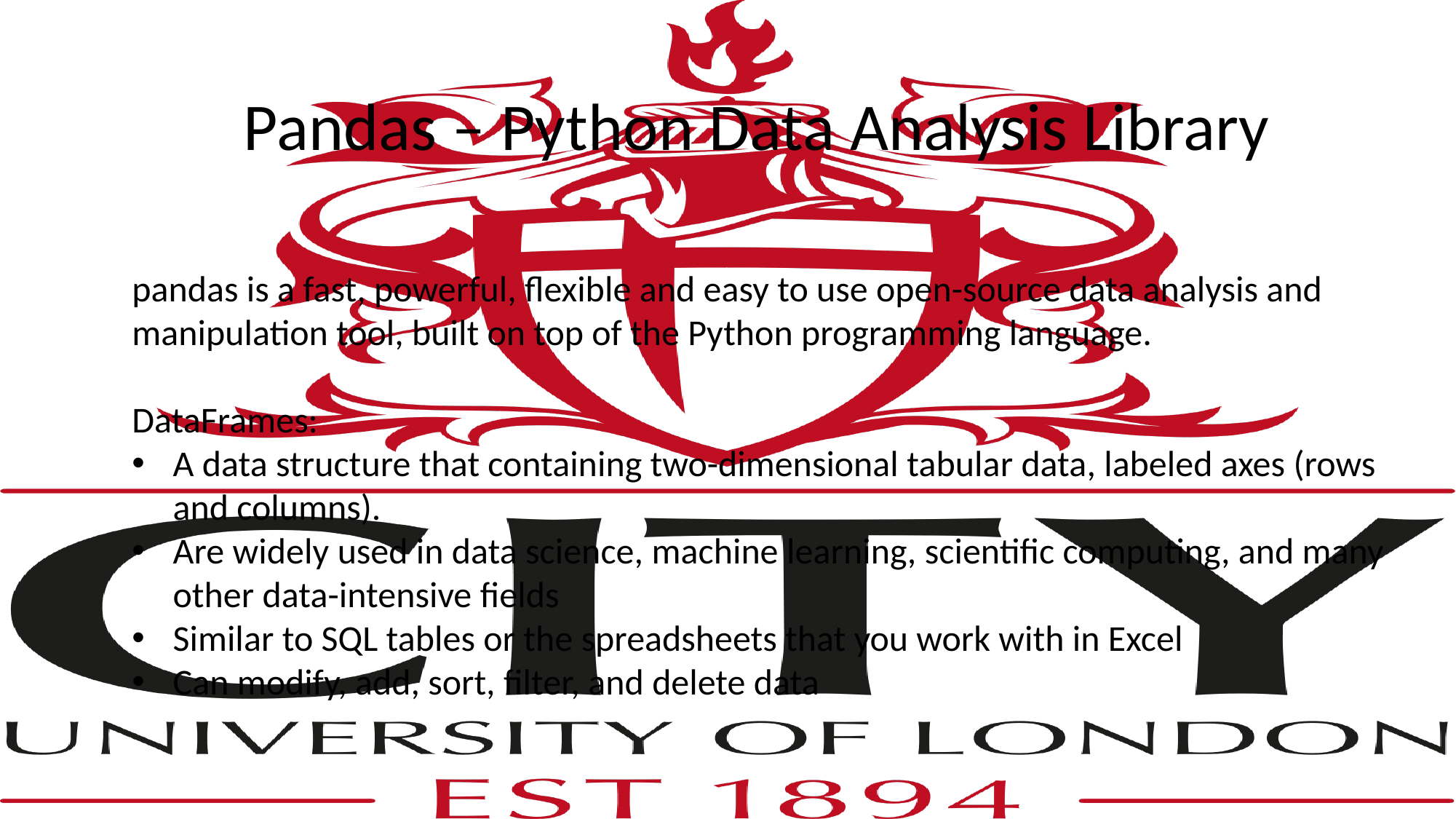

Pandas – Python Data Analysis Library

pandas is a fast, powerful, flexible and easy to use open-source data analysis and manipulation tool, built on top of the Python programming language.

DataFrames:
A data structure that containing two-dimensional tabular data, labeled axes (rows and columns).
Are widely used in data science, machine learning, scientific computing, and many other data-intensive fields
Similar to SQL tables or the spreadsheets that you work with in Excel
Can modify, add, sort, filter, and delete data